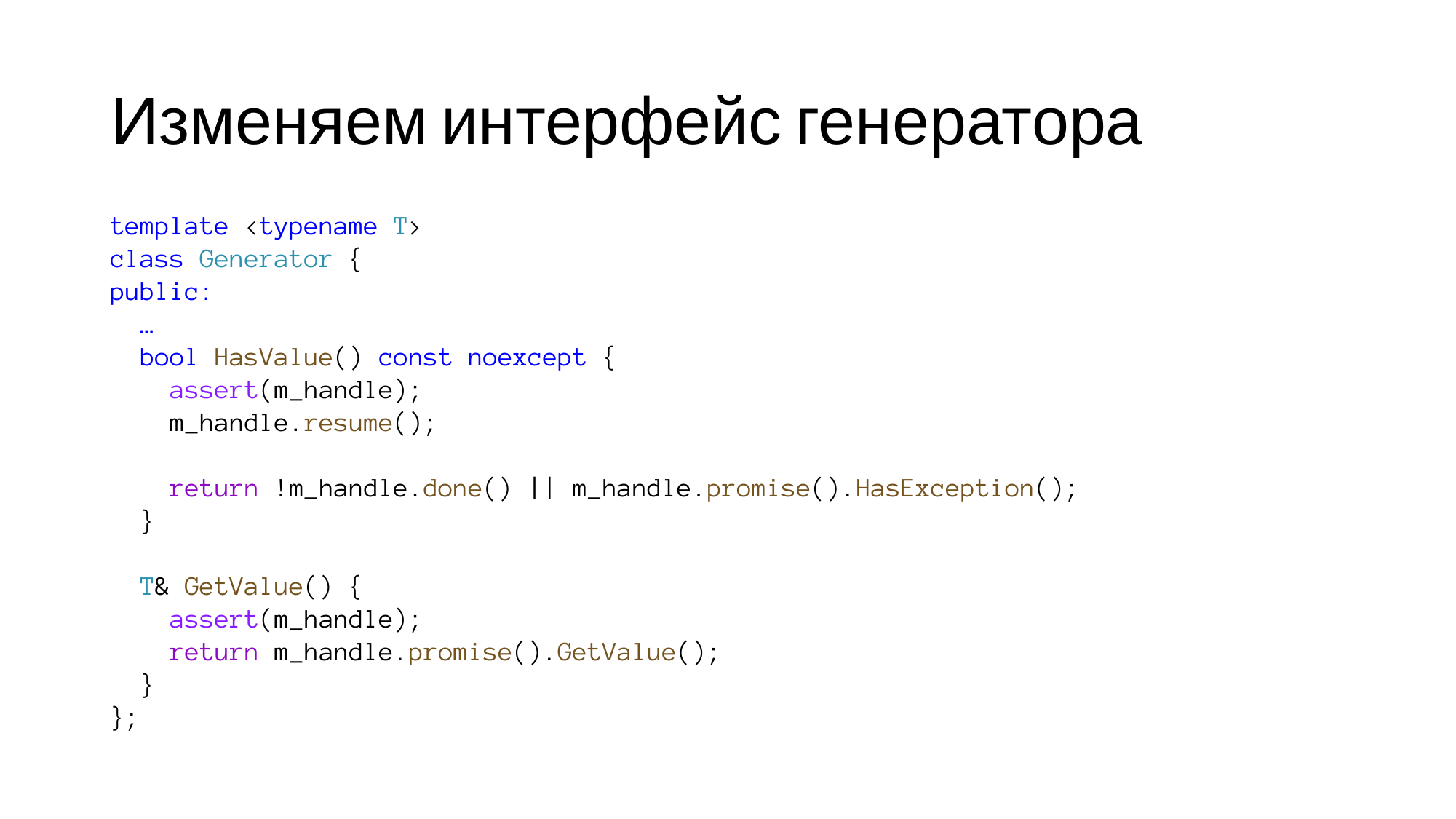

# Изменяем интерфейс генератора
template <typename T>
class Generator {
public:
  …
  bool HasValue() const noexcept {
    assert(m_handle);
    m_handle.resume();
    return !m_handle.done() || m_handle.promise().HasException();
  }
  T& GetValue() {
    assert(m_handle);
    return m_handle.promise().GetValue();
  }
};